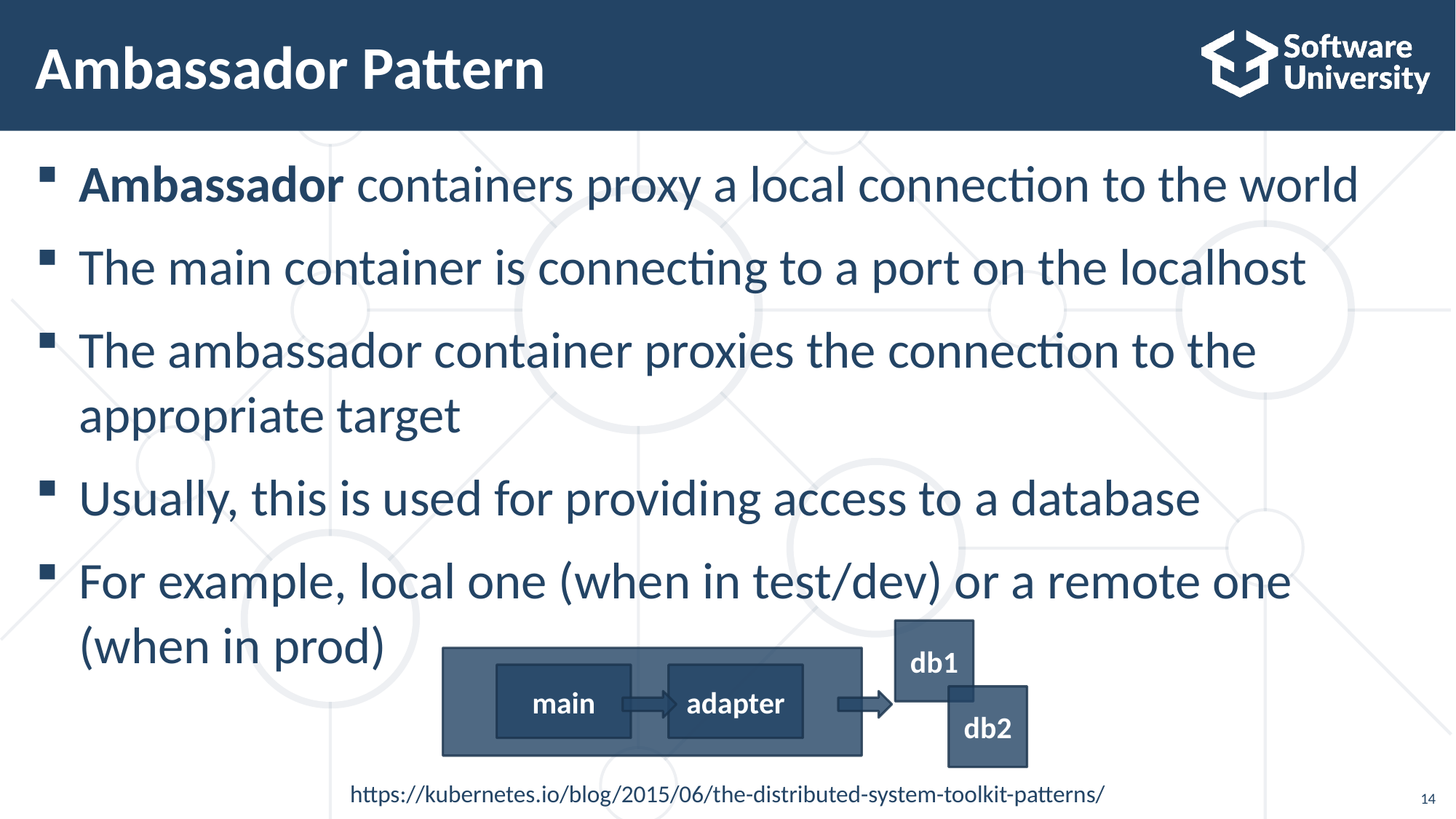

# Ambassador Pattern
Ambassador containers proxy a local connection to the world
The main container is connecting to a port on the localhost
The ambassador container proxies the connection to the appropriate target
Usually, this is used for providing access to a database
For example, local one (when in test/dev) or a remote one (when in prod)
db1

main
adapter
db2

https://kubernetes.io/blog/2015/06/the-distributed-system-toolkit-patterns/
14